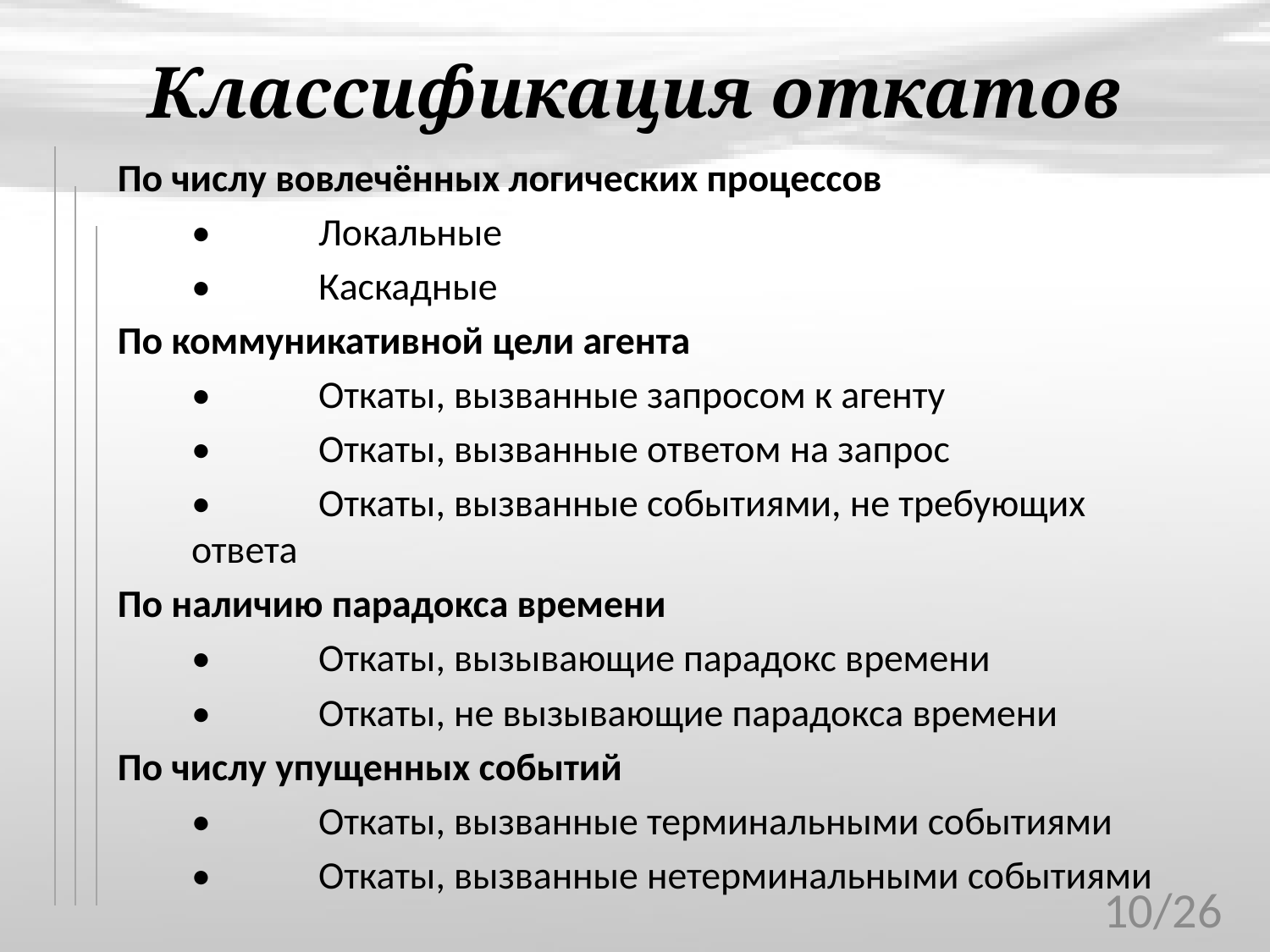

# Классификация откатов
По числу вовлечённых логических процессов
•	Локальные
•	Каскадные
По коммуникативной цели агента
•	Откаты, вызванные запросом к агенту
•	Откаты, вызванные ответом на запрос
•	Откаты, вызванные событиями, не требующих ответа
По наличию парадокса времени
•	Откаты, вызывающие парадокс времени
•	Откаты, не вызывающие парадокса времени
По числу упущенных событий
•	Откаты, вызванные терминальными событиями
•	Откаты, вызванные нетерминальными событиями
10/26